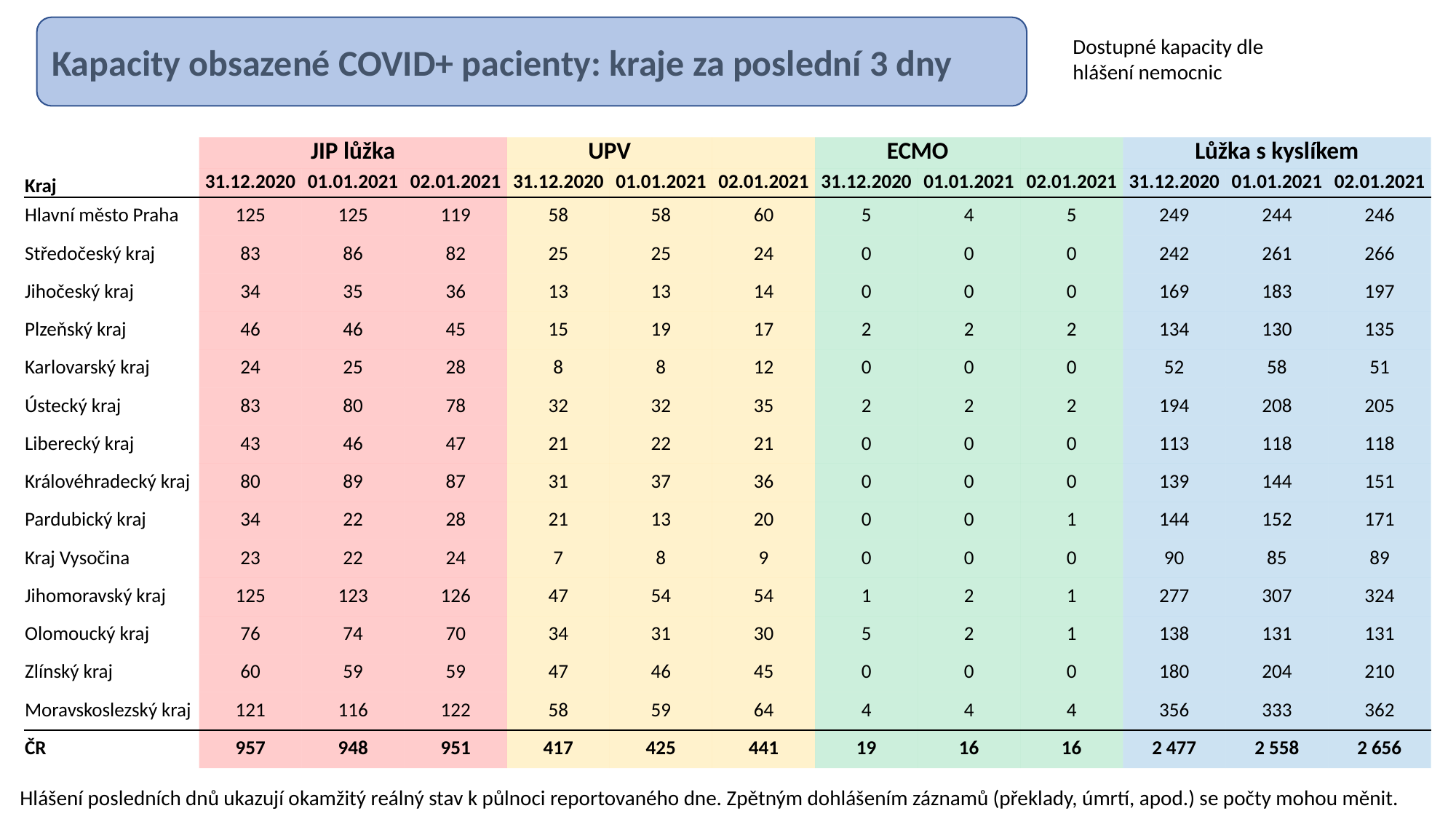

Kapacity obsazené COVID+ pacienty: kraje za poslední 3 dny
Dostupné kapacity dle hlášení nemocnic
|  | JIP lůžka |  |  | UPV |  |  | ECMO |  |  | Lůžka s kyslíkem |  |  |
| --- | --- | --- | --- | --- | --- | --- | --- | --- | --- | --- | --- | --- |
| Kraj | 31.12.2020 | 01.01.2021 | 02.01.2021 | 31.12.2020 | 01.01.2021 | 02.01.2021 | 31.12.2020 | 01.01.2021 | 02.01.2021 | 31.12.2020 | 01.01.2021 | 02.01.2021 |
| Hlavní město Praha | 125 | 125 | 119 | 58 | 58 | 60 | 5 | 4 | 5 | 249 | 244 | 246 |
| Středočeský kraj | 83 | 86 | 82 | 25 | 25 | 24 | 0 | 0 | 0 | 242 | 261 | 266 |
| Jihočeský kraj | 34 | 35 | 36 | 13 | 13 | 14 | 0 | 0 | 0 | 169 | 183 | 197 |
| Plzeňský kraj | 46 | 46 | 45 | 15 | 19 | 17 | 2 | 2 | 2 | 134 | 130 | 135 |
| Karlovarský kraj | 24 | 25 | 28 | 8 | 8 | 12 | 0 | 0 | 0 | 52 | 58 | 51 |
| Ústecký kraj | 83 | 80 | 78 | 32 | 32 | 35 | 2 | 2 | 2 | 194 | 208 | 205 |
| Liberecký kraj | 43 | 46 | 47 | 21 | 22 | 21 | 0 | 0 | 0 | 113 | 118 | 118 |
| Královéhradecký kraj | 80 | 89 | 87 | 31 | 37 | 36 | 0 | 0 | 0 | 139 | 144 | 151 |
| Pardubický kraj | 34 | 22 | 28 | 21 | 13 | 20 | 0 | 0 | 1 | 144 | 152 | 171 |
| Kraj Vysočina | 23 | 22 | 24 | 7 | 8 | 9 | 0 | 0 | 0 | 90 | 85 | 89 |
| Jihomoravský kraj | 125 | 123 | 126 | 47 | 54 | 54 | 1 | 2 | 1 | 277 | 307 | 324 |
| Olomoucký kraj | 76 | 74 | 70 | 34 | 31 | 30 | 5 | 2 | 1 | 138 | 131 | 131 |
| Zlínský kraj | 60 | 59 | 59 | 47 | 46 | 45 | 0 | 0 | 0 | 180 | 204 | 210 |
| Moravskoslezský kraj | 121 | 116 | 122 | 58 | 59 | 64 | 4 | 4 | 4 | 356 | 333 | 362 |
| ČR | 957 | 948 | 951 | 417 | 425 | 441 | 19 | 16 | 16 | 2 477 | 2 558 | 2 656 |
Hlášení posledních dnů ukazují okamžitý reálný stav k půlnoci reportovaného dne. Zpětným dohlášením záznamů (překlady, úmrtí, apod.) se počty mohou měnit.